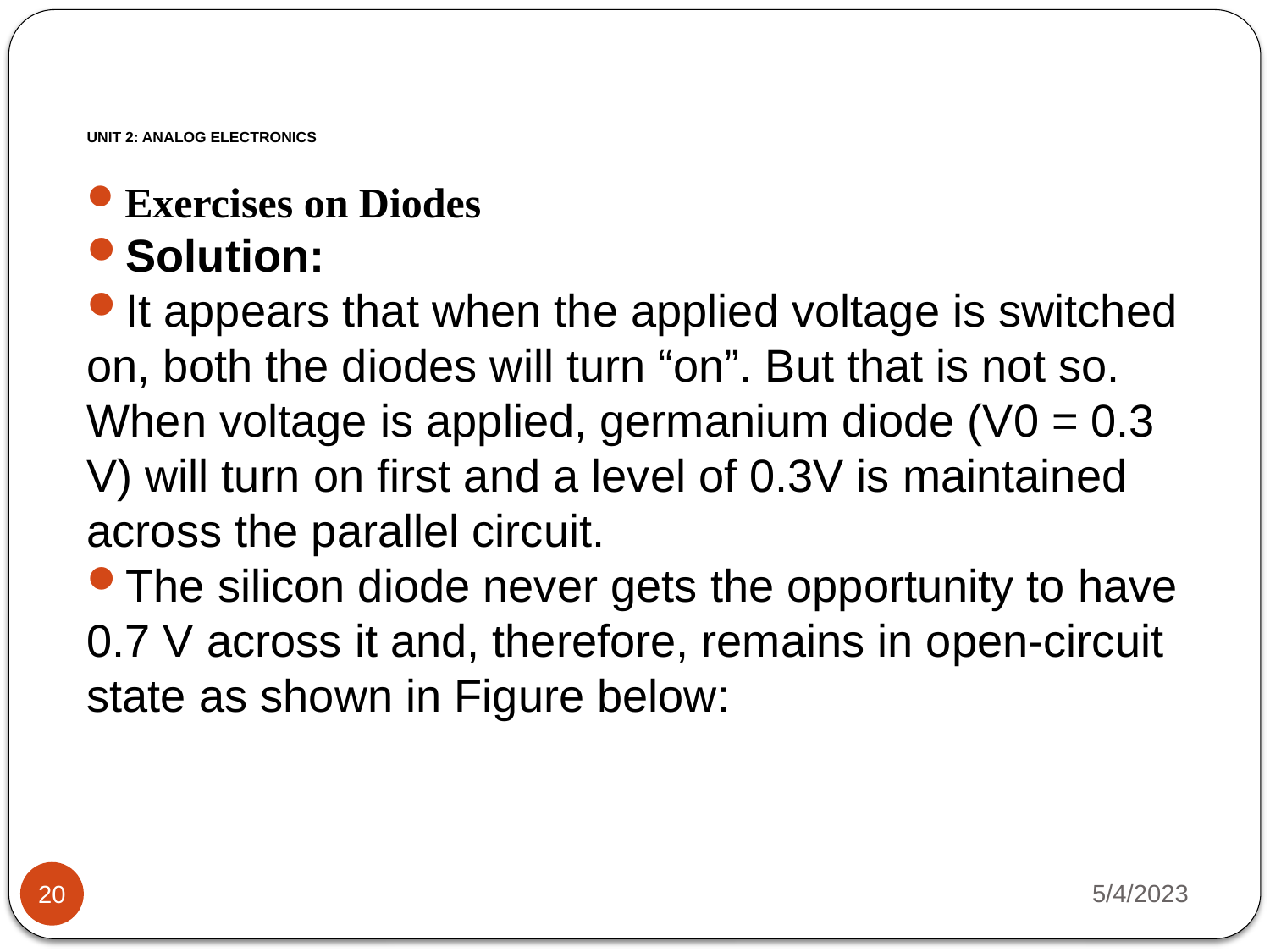

# UNIT 2: ANALOG ELECTRONICS
Exercises on Diodes
Solution:
It appears that when the applied voltage is switched on, both the diodes will turn “on”. But that is not so. When voltage is applied, germanium diode (V0 = 0.3 V) will turn on first and a level of 0.3V is maintained across the parallel circuit.
The silicon diode never gets the opportunity to have 0.7 V across it and, therefore, remains in open-circuit state as shown in Figure below:
5/4/2023
20